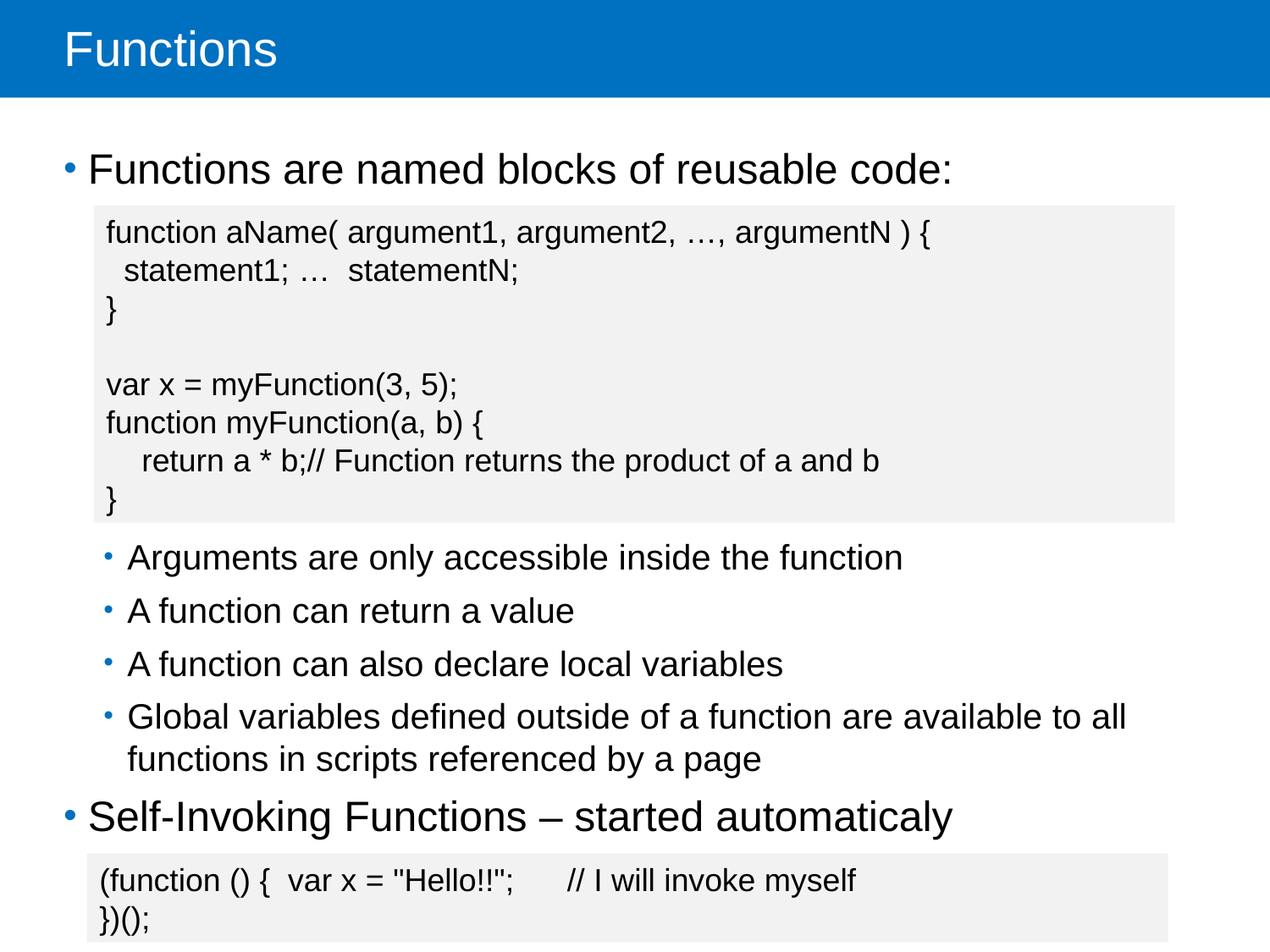

# Functions
Functions are named blocks of reusable code:

Arguments are only accessible inside the function
A function can return a value
A function can also declare local variables
Global variables defined outside of a function are available to all functions in scripts referenced by a page
Self-Invoking Functions – started automaticaly

function aName( argument1, argument2, …, argumentN ) {
  statement1; …  statementN;
}

var x = myFunction(3, 5);
function myFunction(a, b) {
    return a * b;// Function returns the product of a and b
}
(function () {  var x = "Hello!!";      // I will invoke myself
})();